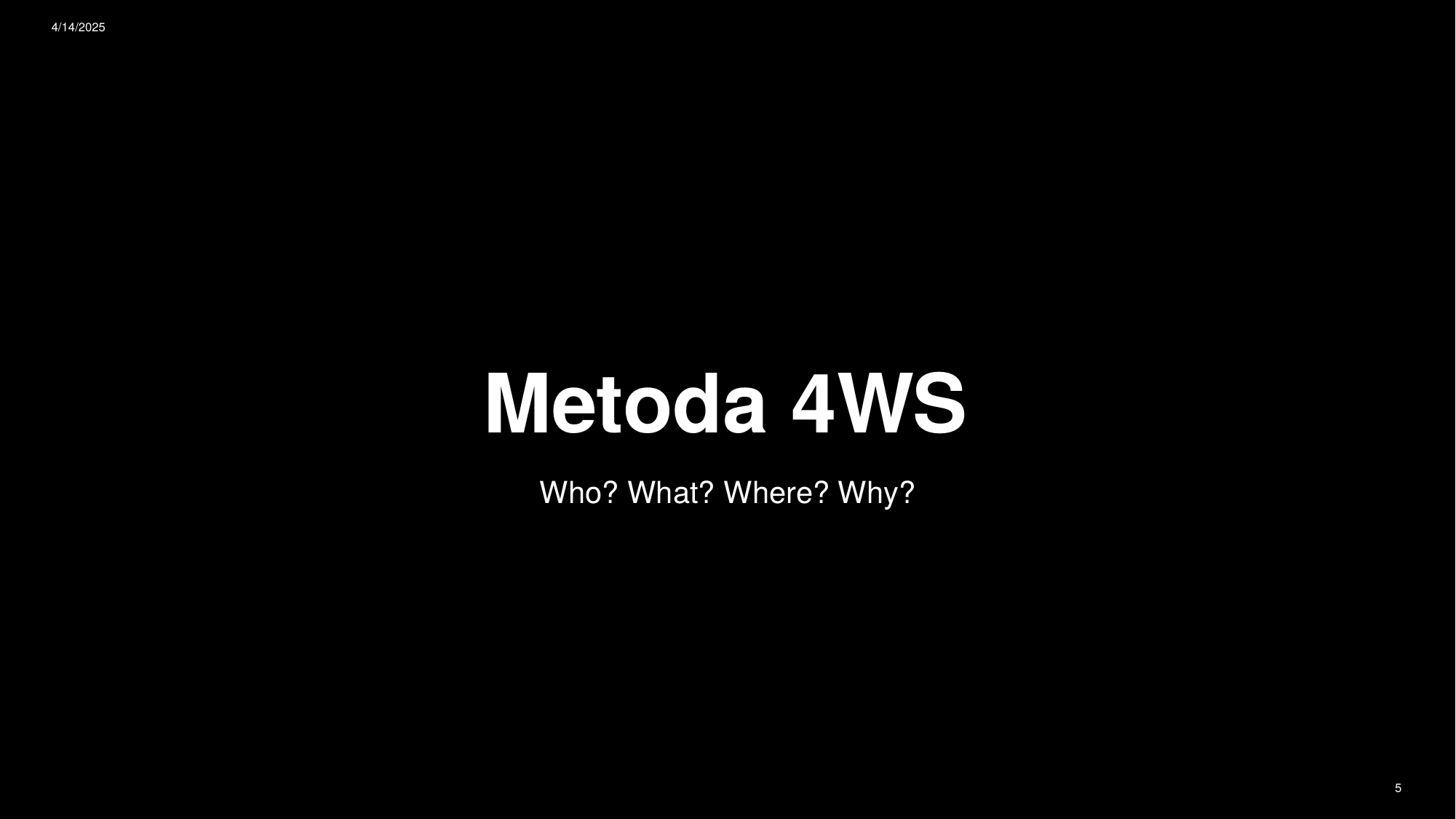

# Metoda 4WS
4/14/2025
Who? What? Where? Why?

5